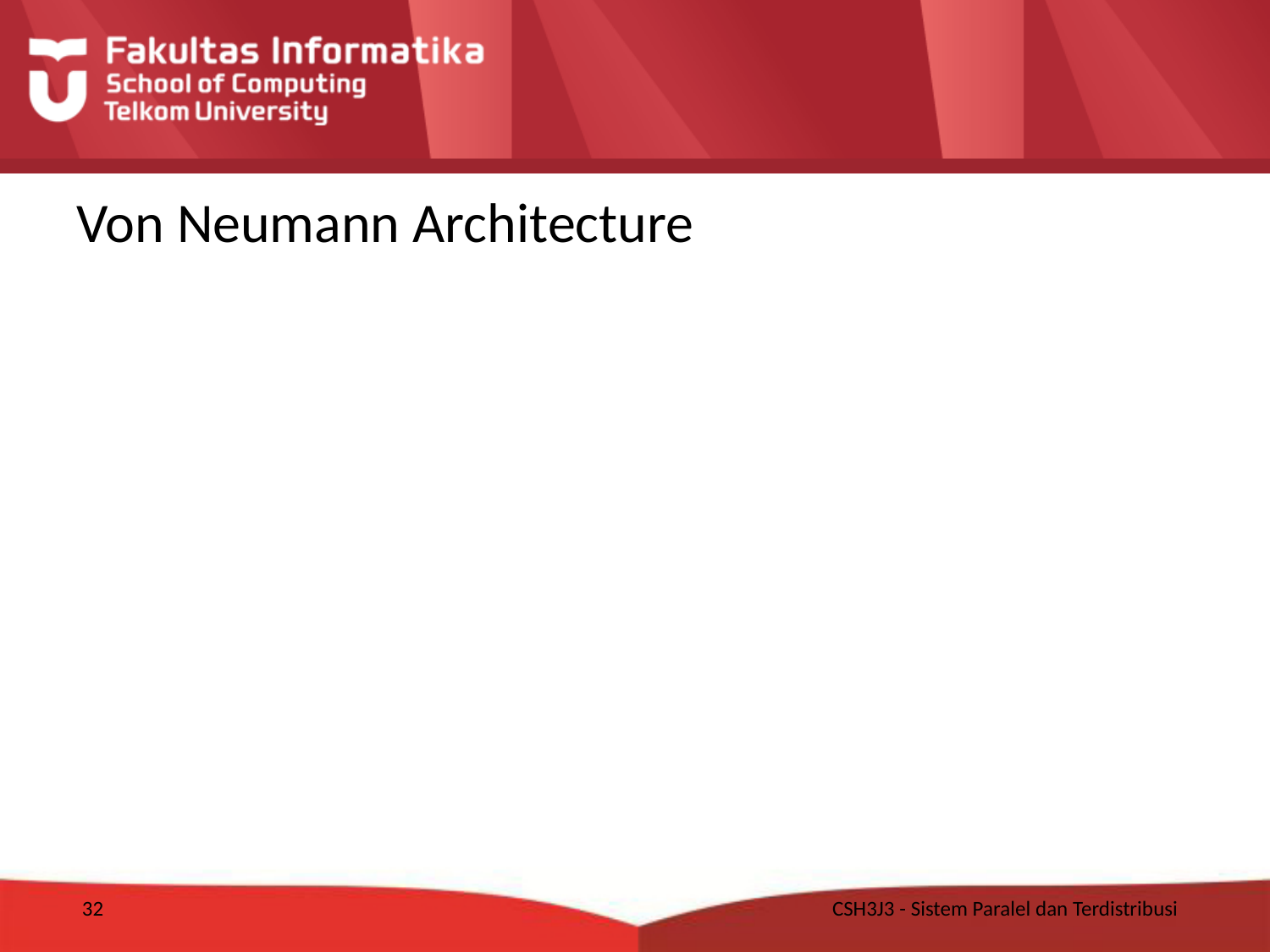

# Von Neumann Architecture

32
CSH3J3 - Sistem Paralel dan Terdistribusi